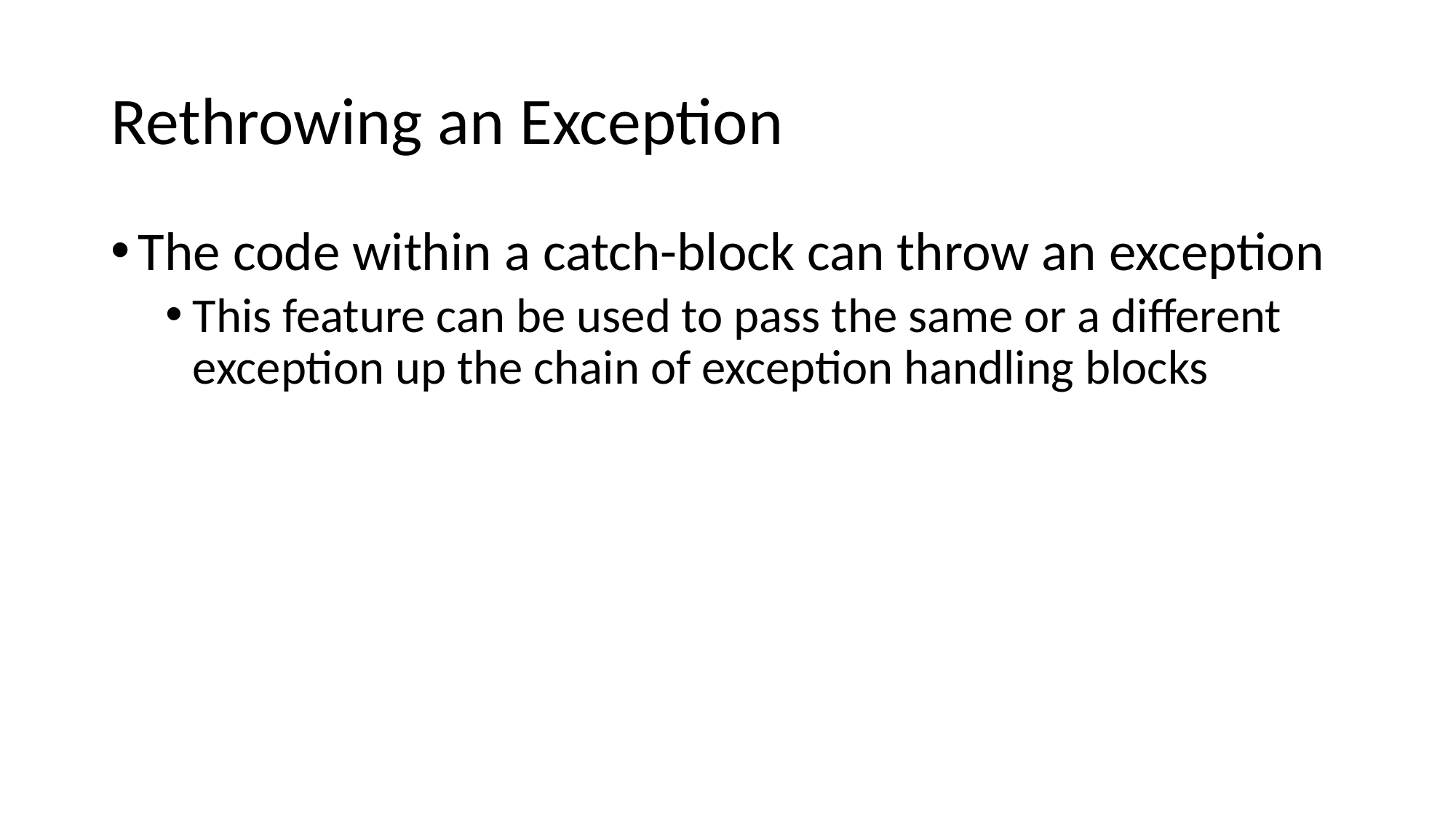

# Rethrowing an Exception
The code within a catch-block can throw an exception
This feature can be used to pass the same or a different exception up the chain of exception handling blocks